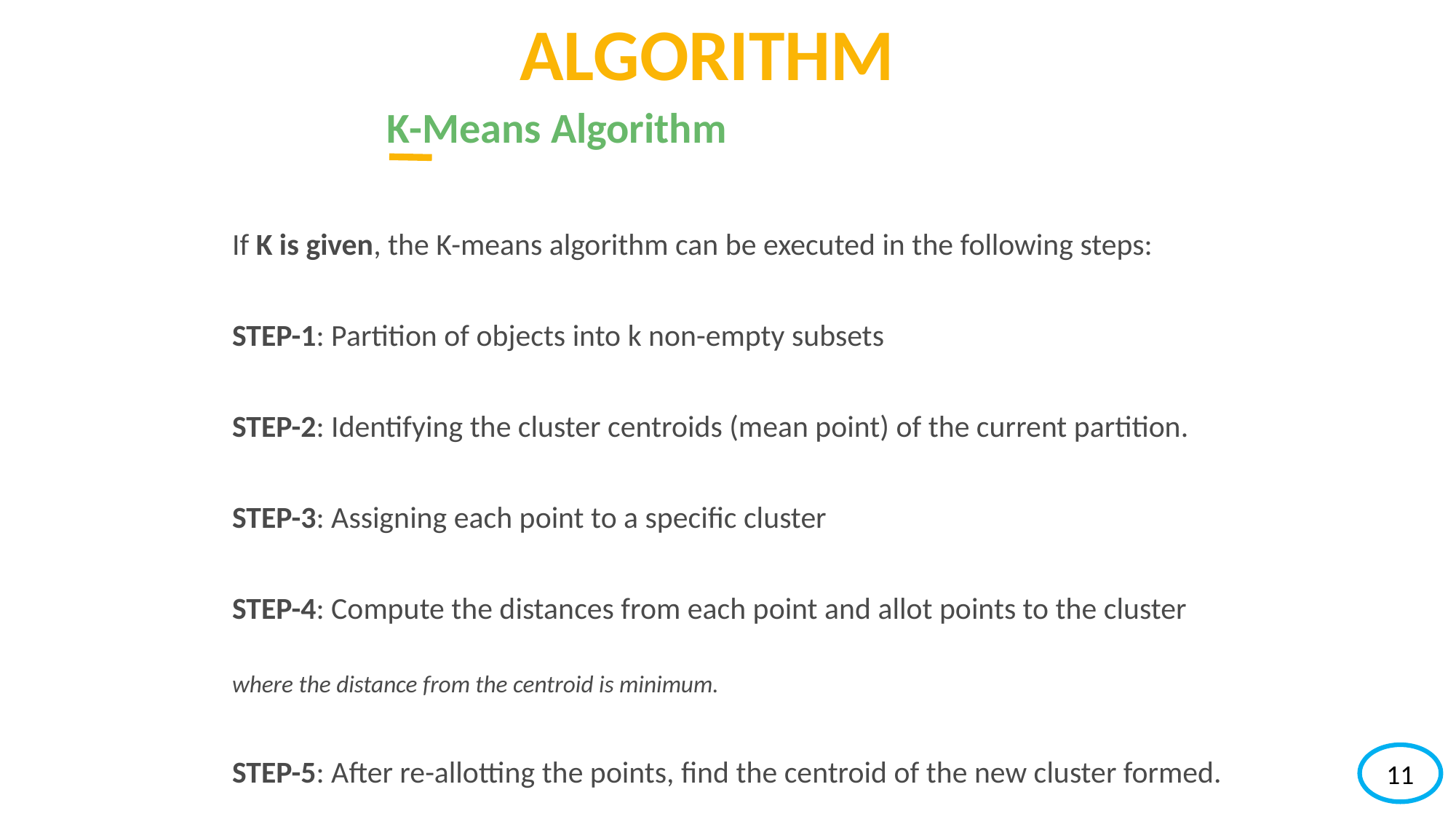

ALGORITHM
K-Means Algorithm
If K is given, the K-means algorithm can be executed in the following steps:
STEP-1: Partition of objects into k non-empty subsets
STEP-2: Identifying the cluster centroids (mean point) of the current partition.
STEP-3: Assigning each point to a specific cluster
STEP-4: Compute the distances from each point and allot points to the cluster where the distance from the centroid is minimum.
STEP-5: After re-allotting the points, find the centroid of the new cluster formed.
11